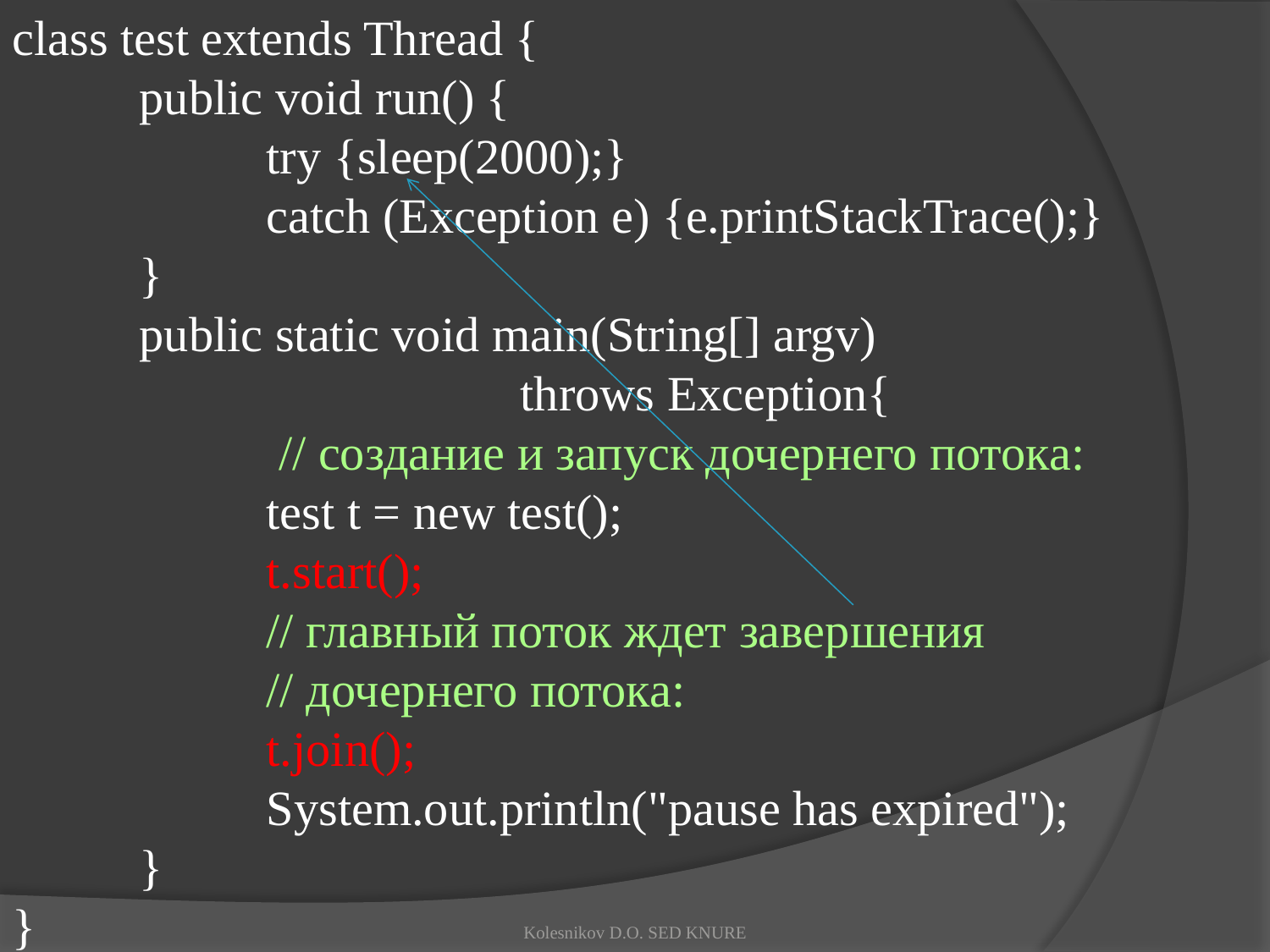

class test extends Thread {
	public void run() {
		try {sleep(2000);}
		catch (Exception e) {e.printStackTrace();}
	}
	public static void main(String[] argv)
				throws Exception{
		 // создание и запуск дочернего потока:
		test t = new test();
		t.start();
		// главный поток ждет завершения
		// дочернего потока:
		t.join();
		System.out.println("pause has expired");
	}
}
Kolesnikov D.O. SED KNURE